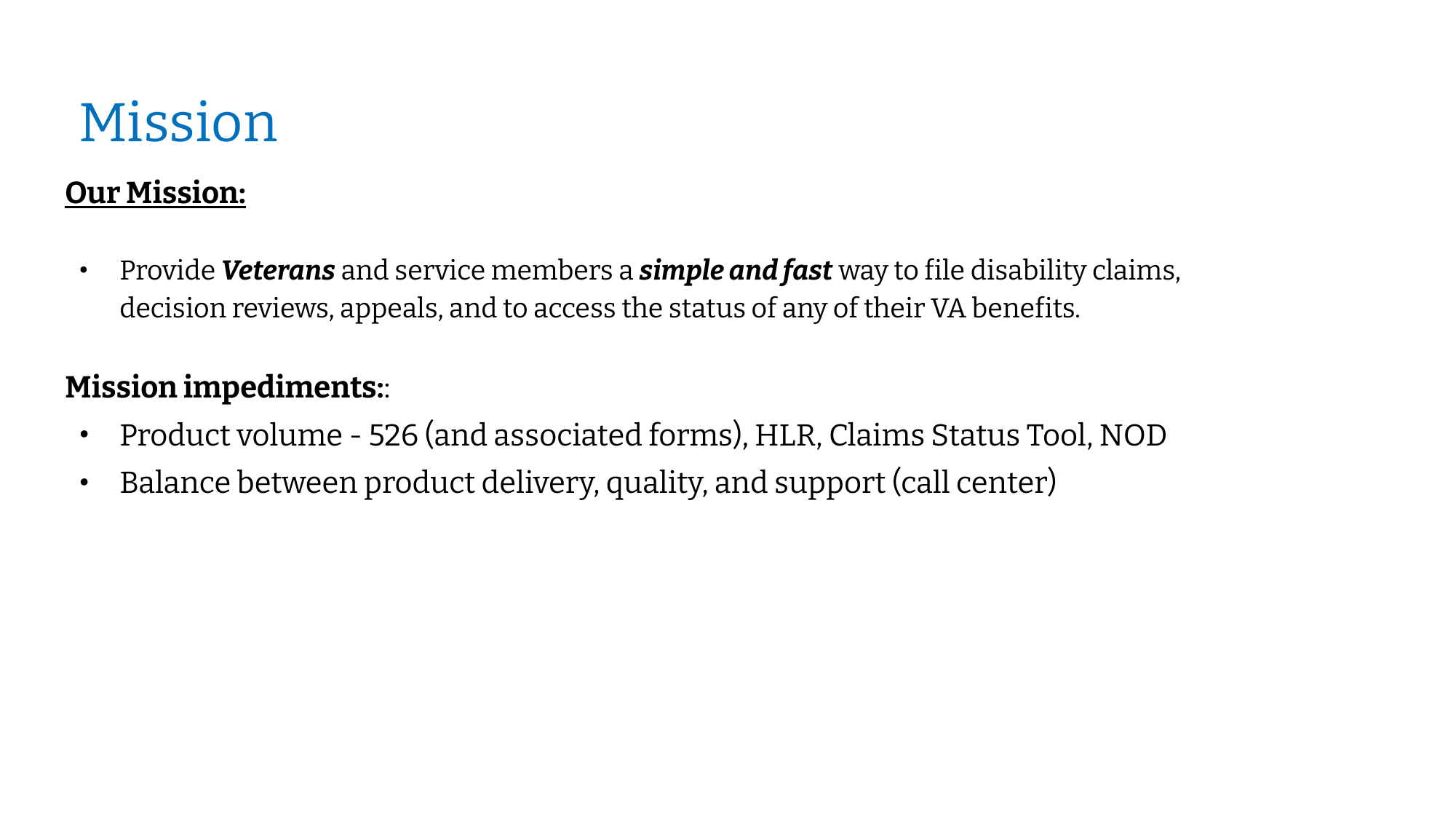

# Mission
Our Mission:

Provide Veterans and service members a simple and fast way to file disability claims, decision reviews, appeals, and to access the status of any of their VA benefits.

Mission impediments::
Product volume - 526 (and associated forms), HLR, Claims Status Tool, NOD
Balance between product delivery, quality, and support (call center)